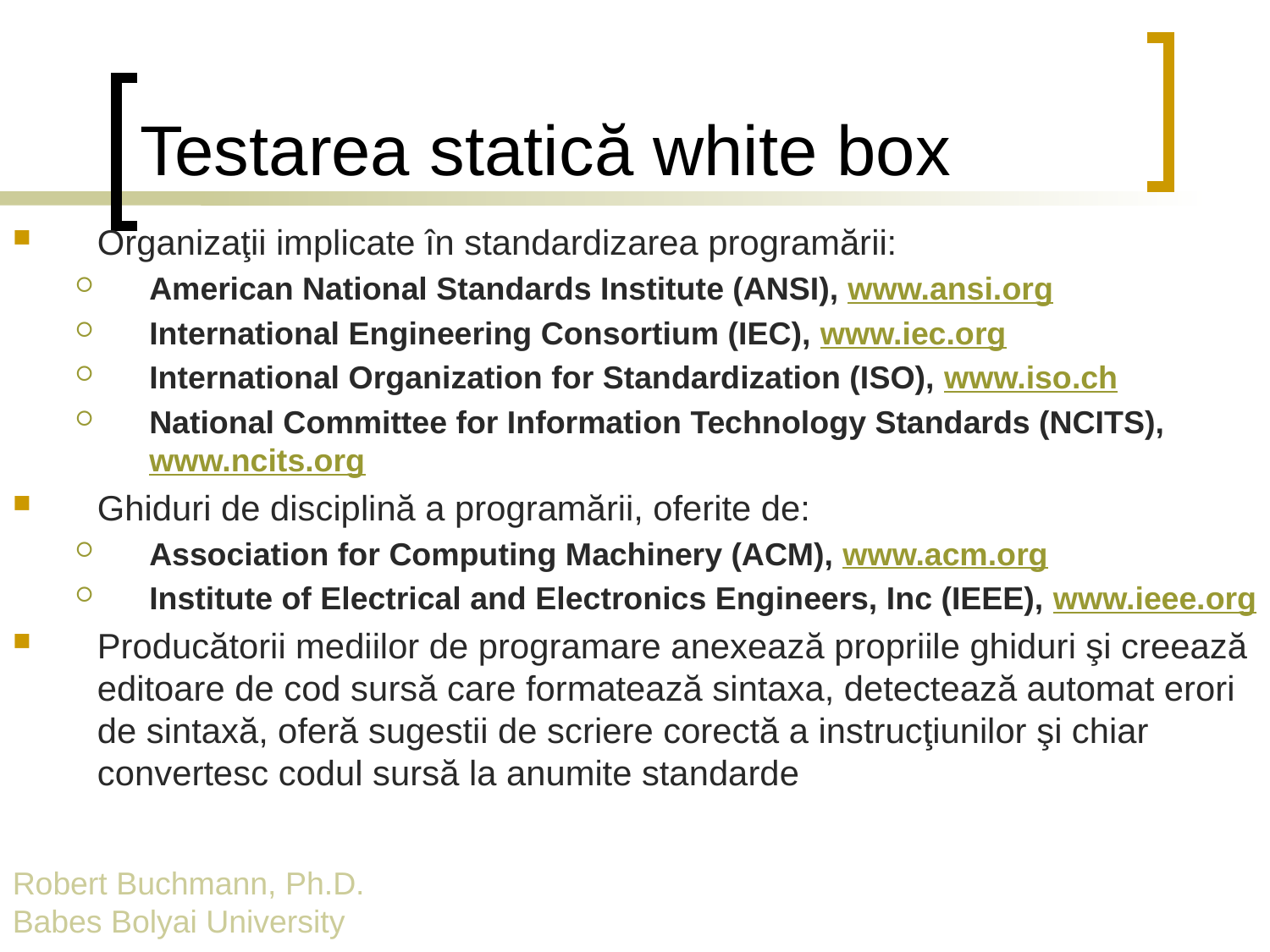

# Testarea statică white box
Organizaţii implicate în standardizarea programării:
American National Standards Institute (ANSI), www.ansi.org
International Engineering Consortium (IEC), www.iec.org
International Organization for Standardization (ISO), www.iso.ch
National Committee for Information Technology Standards (NCITS), www.ncits.org
Ghiduri de disciplină a programării, oferite de:
Association for Computing Machinery (ACM), www.acm.org
Institute of Electrical and Electronics Engineers, Inc (IEEE), www.ieee.org
Producătorii mediilor de programare anexează propriile ghiduri şi creează editoare de cod sursă care formatează sintaxa, detectează automat erori de sintaxă, oferă sugestii de scriere corectă a instrucţiunilor şi chiar convertesc codul sursă la anumite standarde